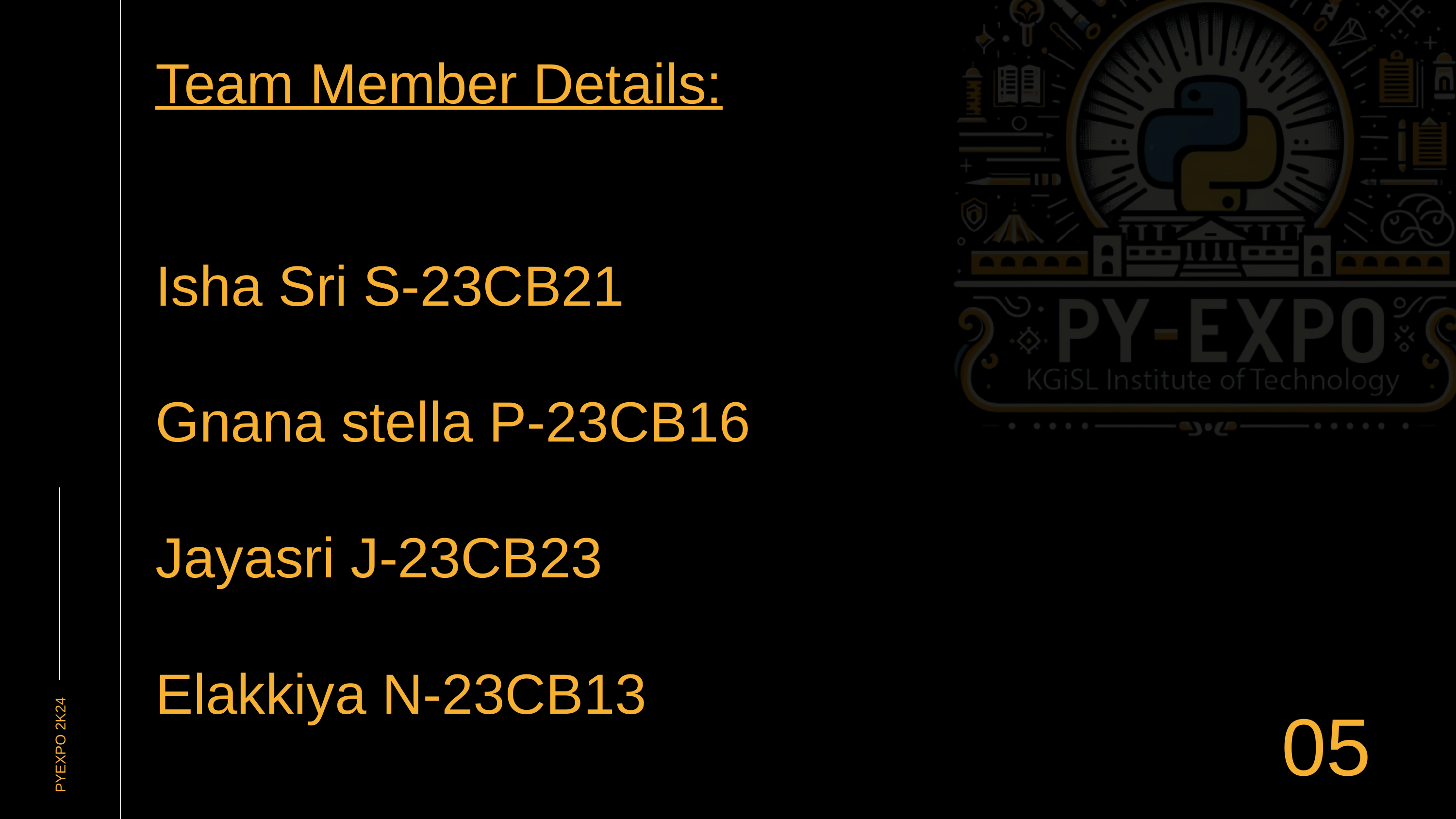

Team Member Details:

Isha Sri S-23CB21
Gnana stella P-23CB16
Jayasri J-23CB23
Elakkiya N-23CB13

05
PYEXPO 2K24